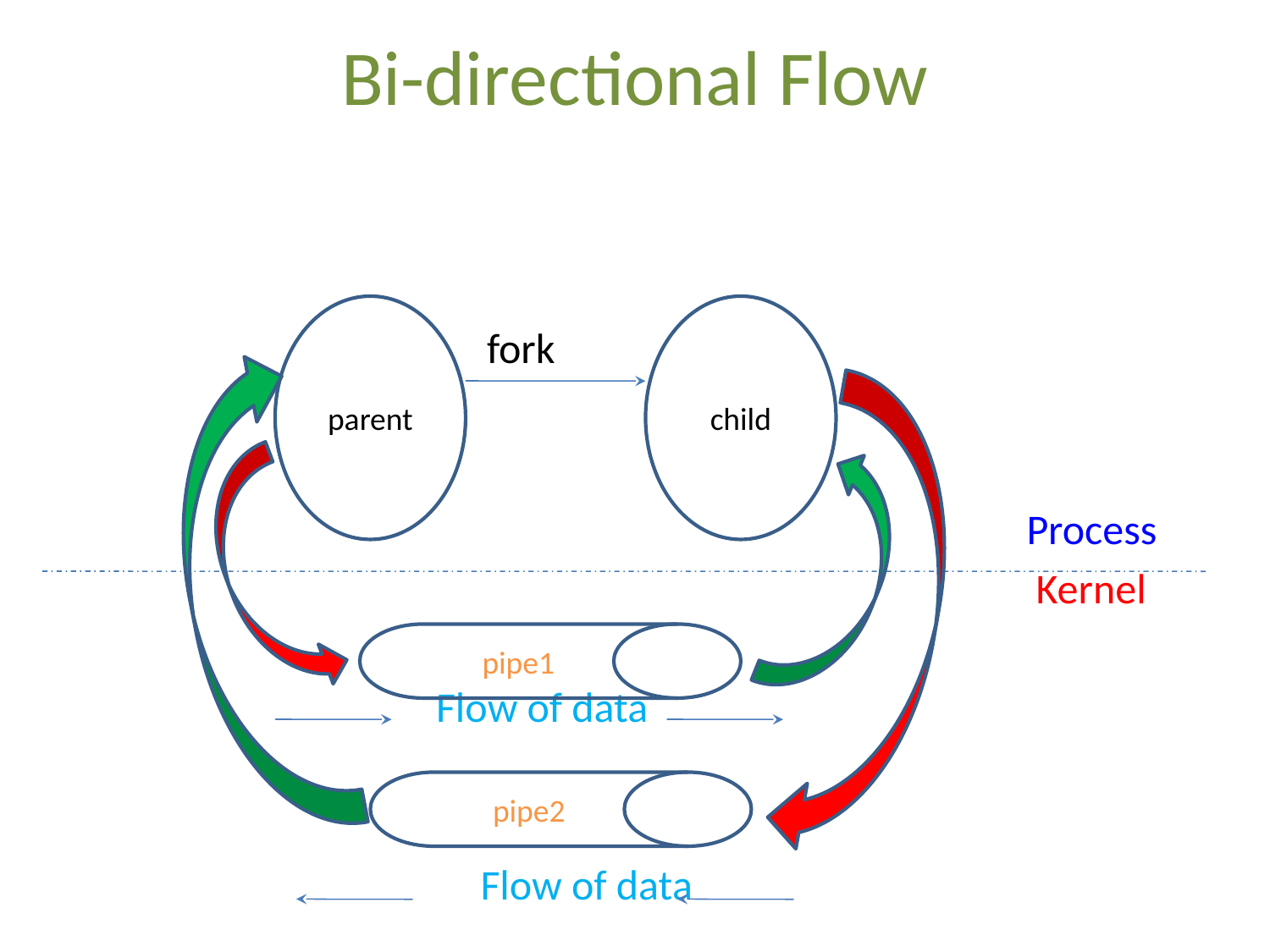

# Bi-directional Flow

                                  fork

                                                                                                      Process
                                                                                                       Kernel

                                        Flow of data

 			             Flow of data

parent
child

pipe1
pipe2